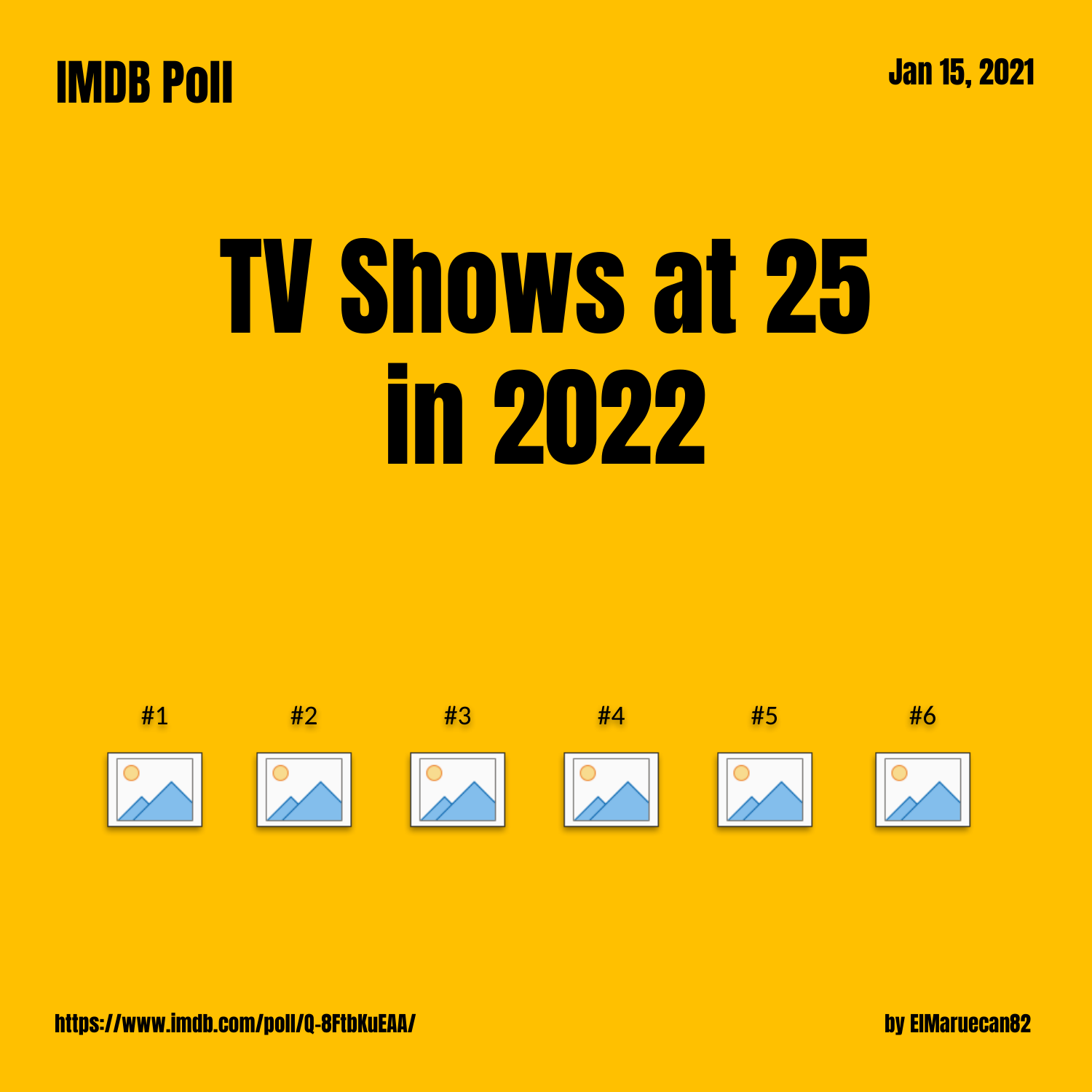

IMDB Poll
Jan 15, 2021
TV Shows at 25
in 2022

https://www.imdb.com/poll/Q-8FtbKuEAA/
by ElMaruecan82